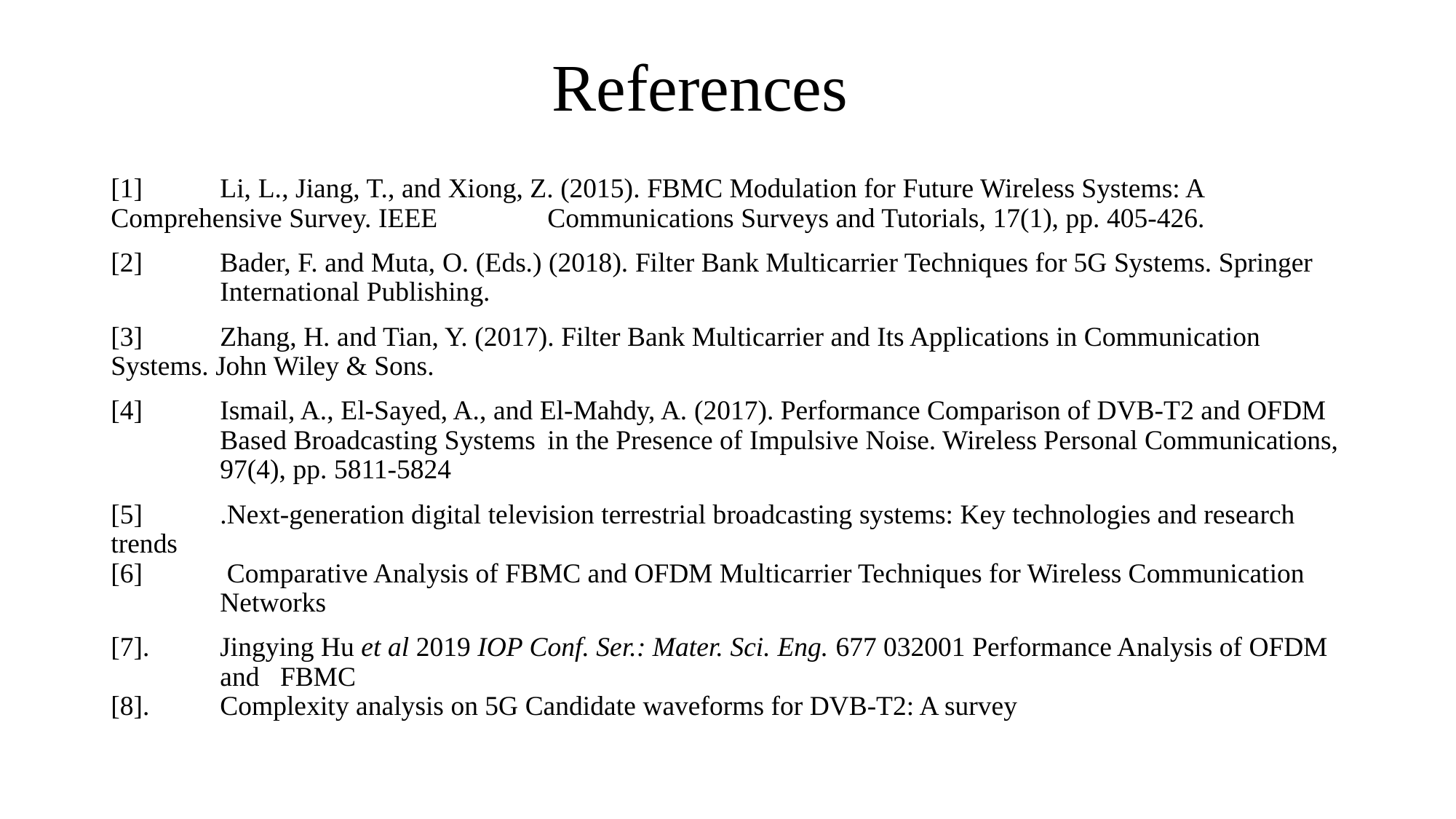

# References
[1]	Li, L., Jiang, T., and Xiong, Z. (2015). FBMC Modulation for Future Wireless Systems: A 	Comprehensive Survey. IEEE 	Communications Surveys and Tutorials, 17(1), pp. 405-426.
[2]	Bader, F. and Muta, O. (Eds.) (2018). Filter Bank Multicarrier Techniques for 5G Systems. Springer 	International Publishing.
[3]	Zhang, H. and Tian, Y. (2017). Filter Bank Multicarrier and Its Applications in Communication 	Systems. John Wiley & Sons.
[4]	Ismail, A., El-Sayed, A., and El-Mahdy, A. (2017). Performance Comparison of DVB-T2 and OFDM 	Based Broadcasting Systems 	in the Presence of Impulsive Noise. Wireless Personal Communications, 	97(4), pp. 5811-5824
[5]	.Next-generation digital television terrestrial broadcasting systems: Key technologies and research 	trends
[6]	 Comparative Analysis of FBMC and OFDM Multicarrier Techniques for Wireless Communication 	Networks
[7]. 	Jingying Hu et al 2019 IOP Conf. Ser.: Mater. Sci. Eng. 677 032001 Performance Analysis of OFDM 	and   FBMC
[8]. 	Complexity analysis on 5G Candidate waveforms for DVB-T2: A survey